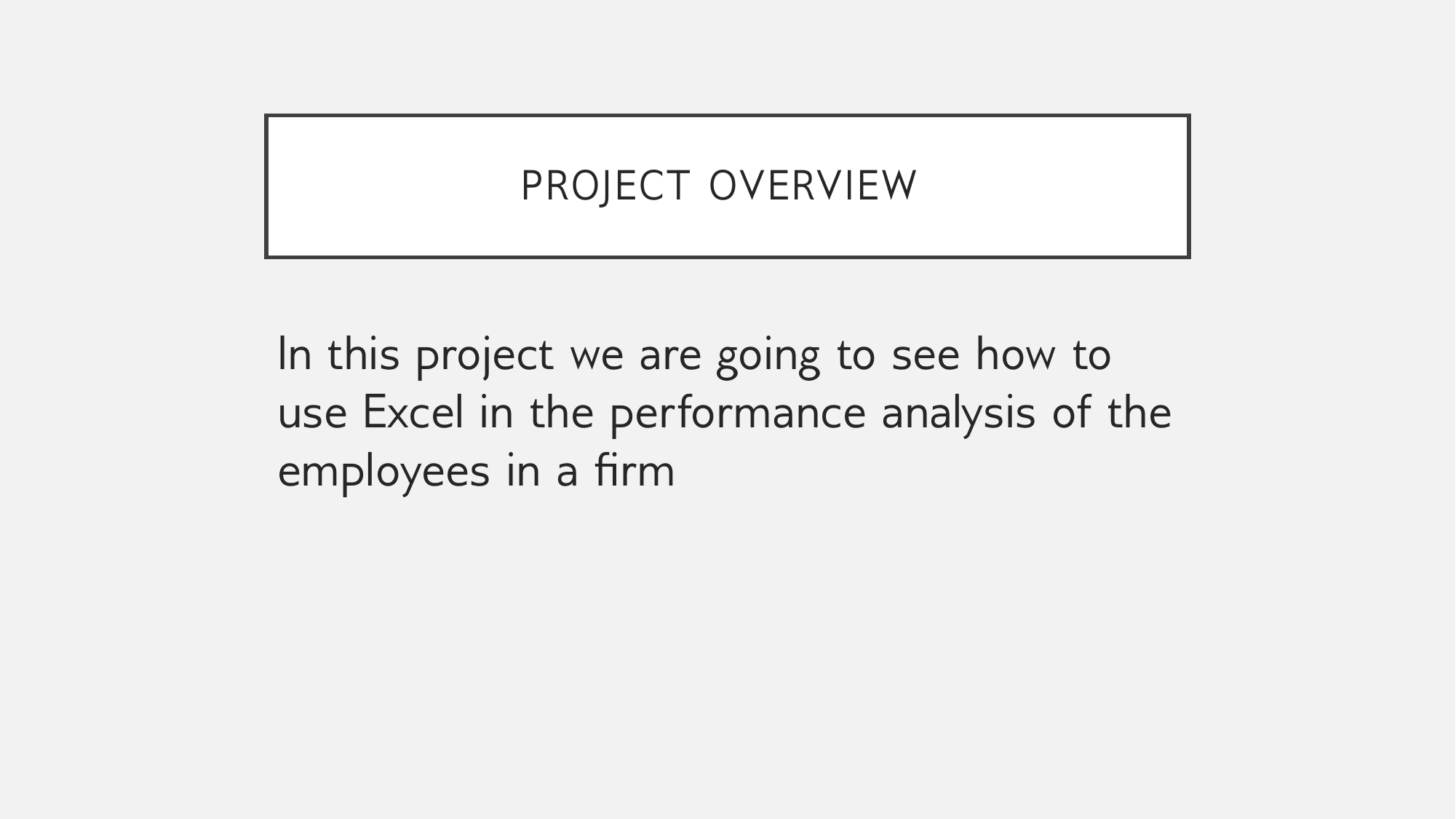

# Project overview
In this project we are going to see how to use Excel in the performance analysis of the employees in a firm